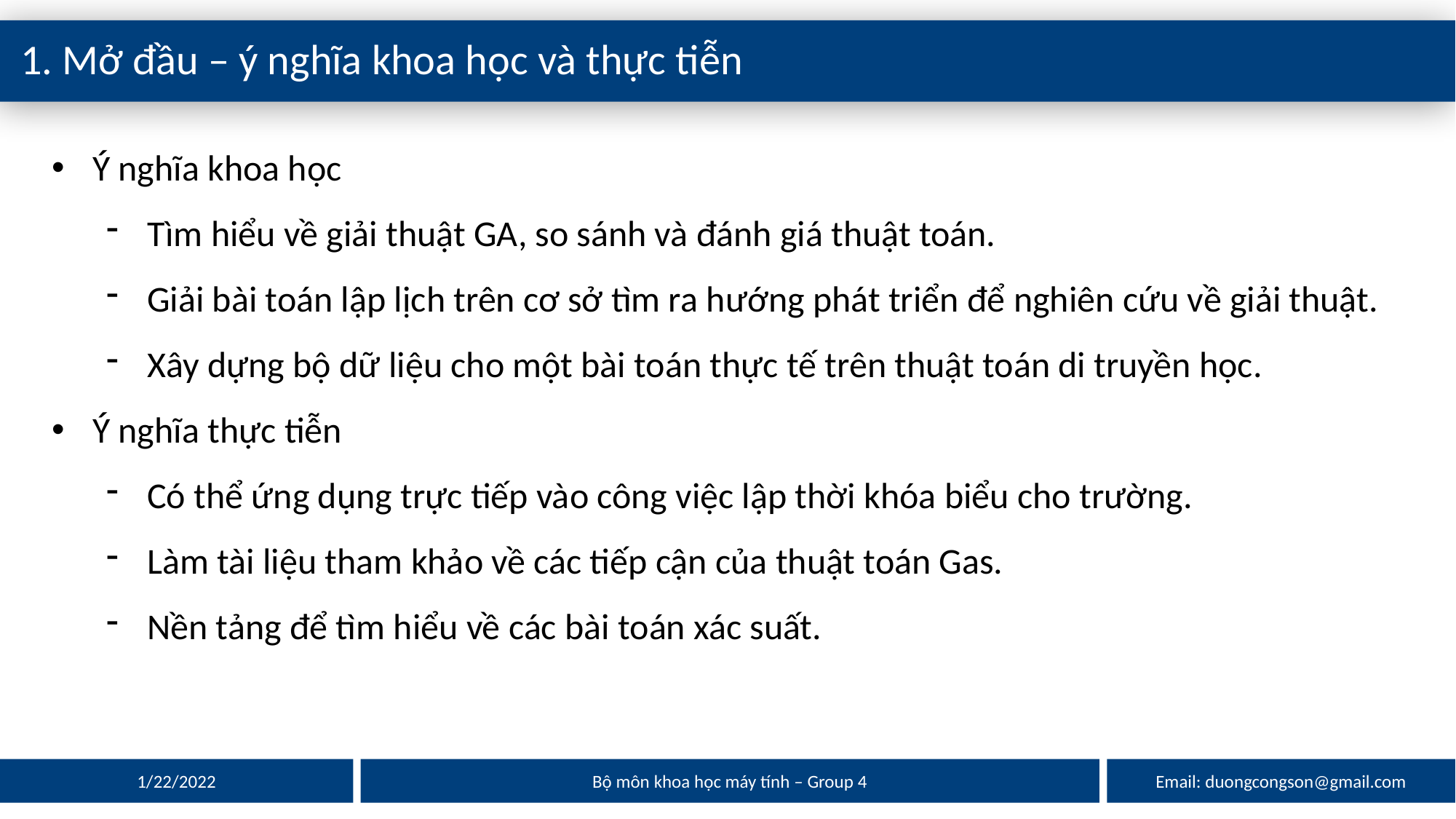

1. Mở đầu – ý nghĩa khoa học và thực tiễn
Ý nghĩa khoa học
Tìm hiểu về giải thuật GA, so sánh và đánh giá thuật toán.
Giải bài toán lập lịch trên cơ sở tìm ra hướng phát triển để nghiên cứu về giải thuật.
Xây dựng bộ dữ liệu cho một bài toán thực tế trên thuật toán di truyền học.
Ý nghĩa thực tiễn
Có thể ứng dụng trực tiếp vào công việc lập thời khóa biểu cho trường.
Làm tài liệu tham khảo về các tiếp cận của thuật toán Gas.
Nền tảng để tìm hiểu về các bài toán xác suất.
Email: duongcongson@gmail.com
1/22/2022
Bộ môn khoa học máy tính – Group 4